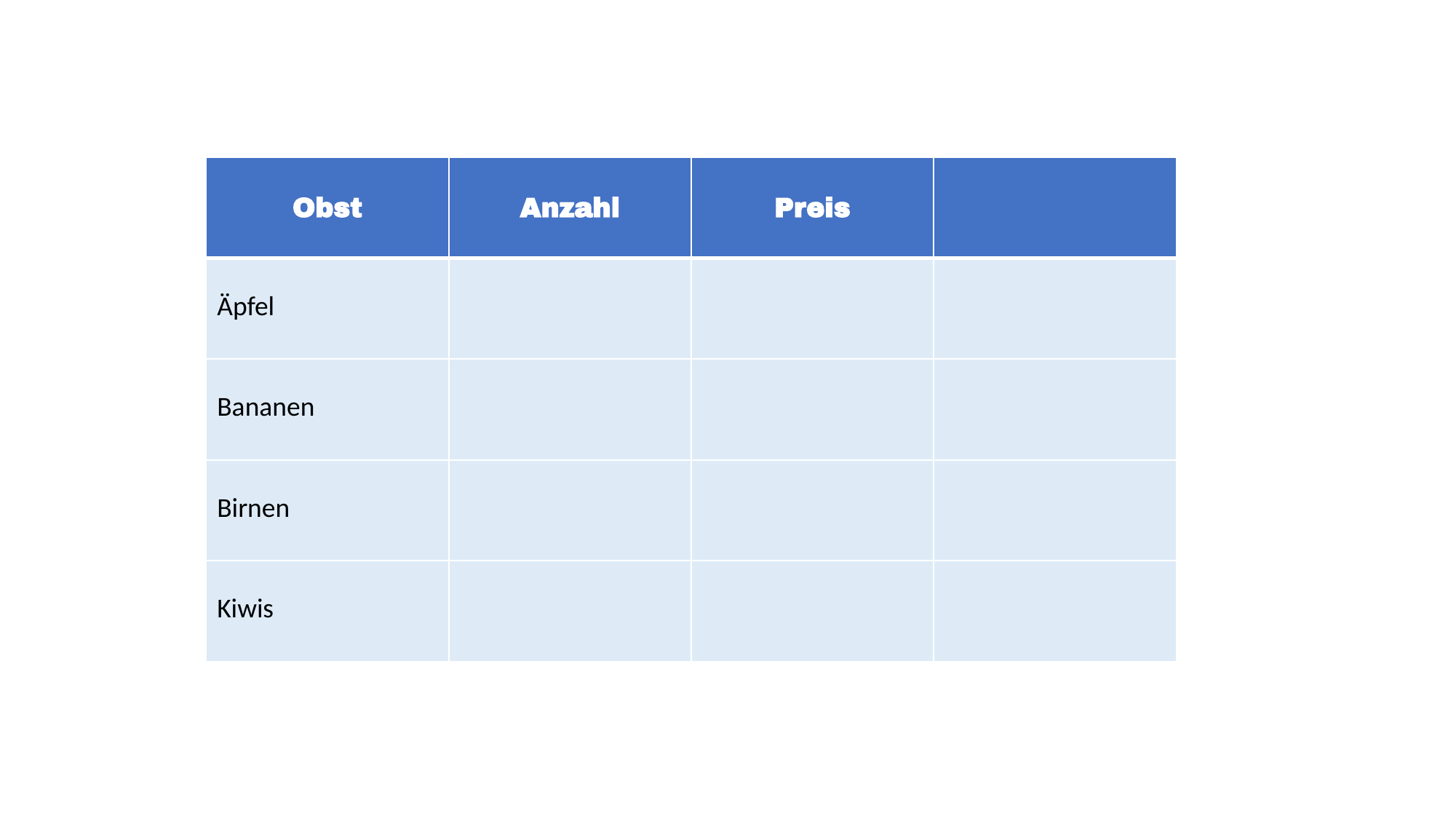

| Obst | Anzahl | Preis |  |
| --- | --- | --- | --- |
| Äpfel |  |  |  |
| Bananen |  |  |  |
| Birnen |  |  |  |
| Kiwis |  |  |  |